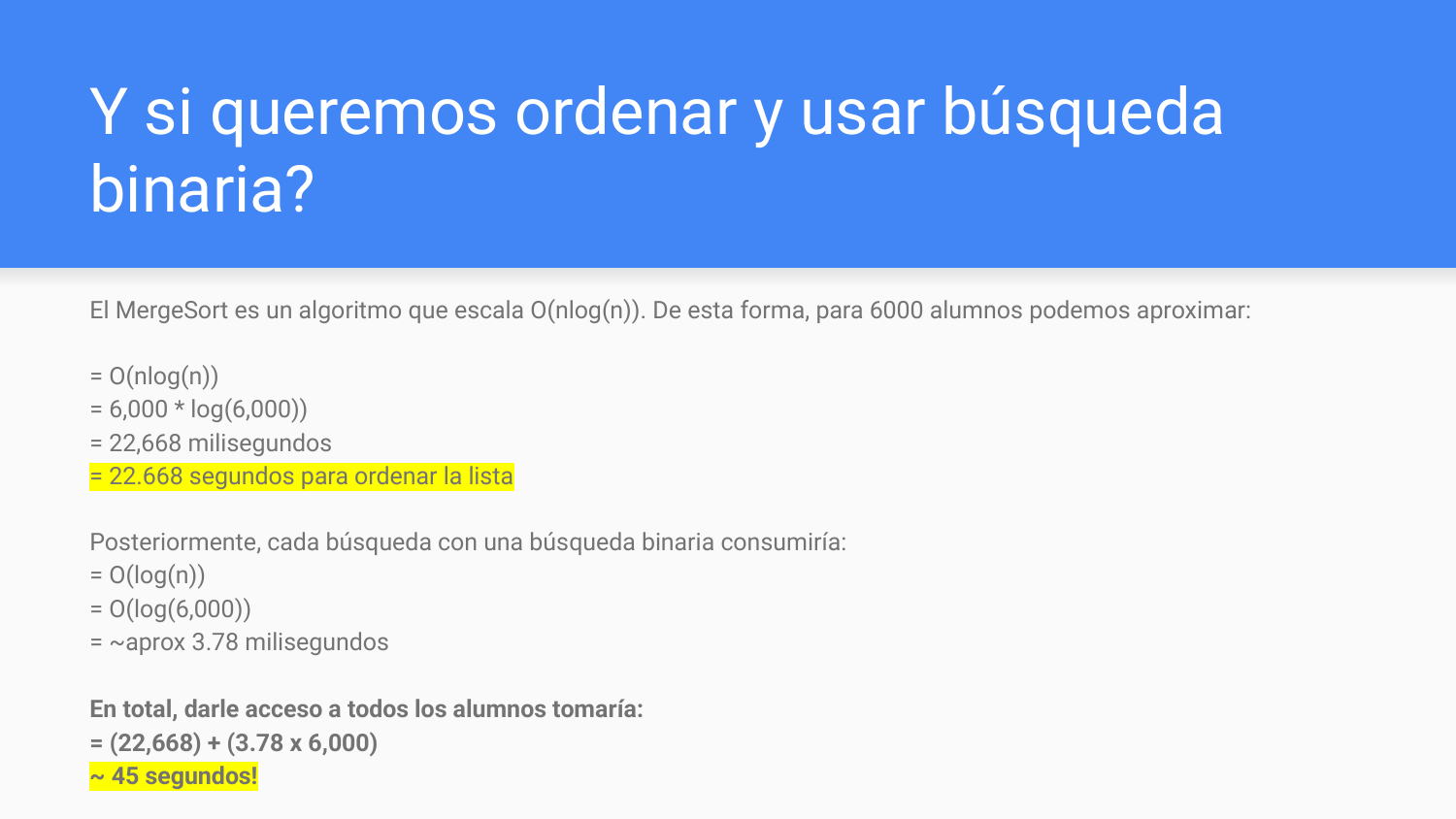

# Y si queremos ordenar y usar búsqueda binaria?
El MergeSort es un algoritmo que escala O(nlog(n)). De esta forma, para 6000 alumnos podemos aproximar:
= O(nlog(n))
= 6,000 * log(6,000))
= 22,668 milisegundos
= 22.668 segundos para ordenar la lista
Posteriormente, cada búsqueda con una búsqueda binaria consumiría:
= O(log(n))
= O(log(6,000))
= ~aprox 3.78 milisegundos
En total, darle acceso a todos los alumnos tomaría:
= (22,668) + (3.78 x 6,000)
~ 45 segundos!